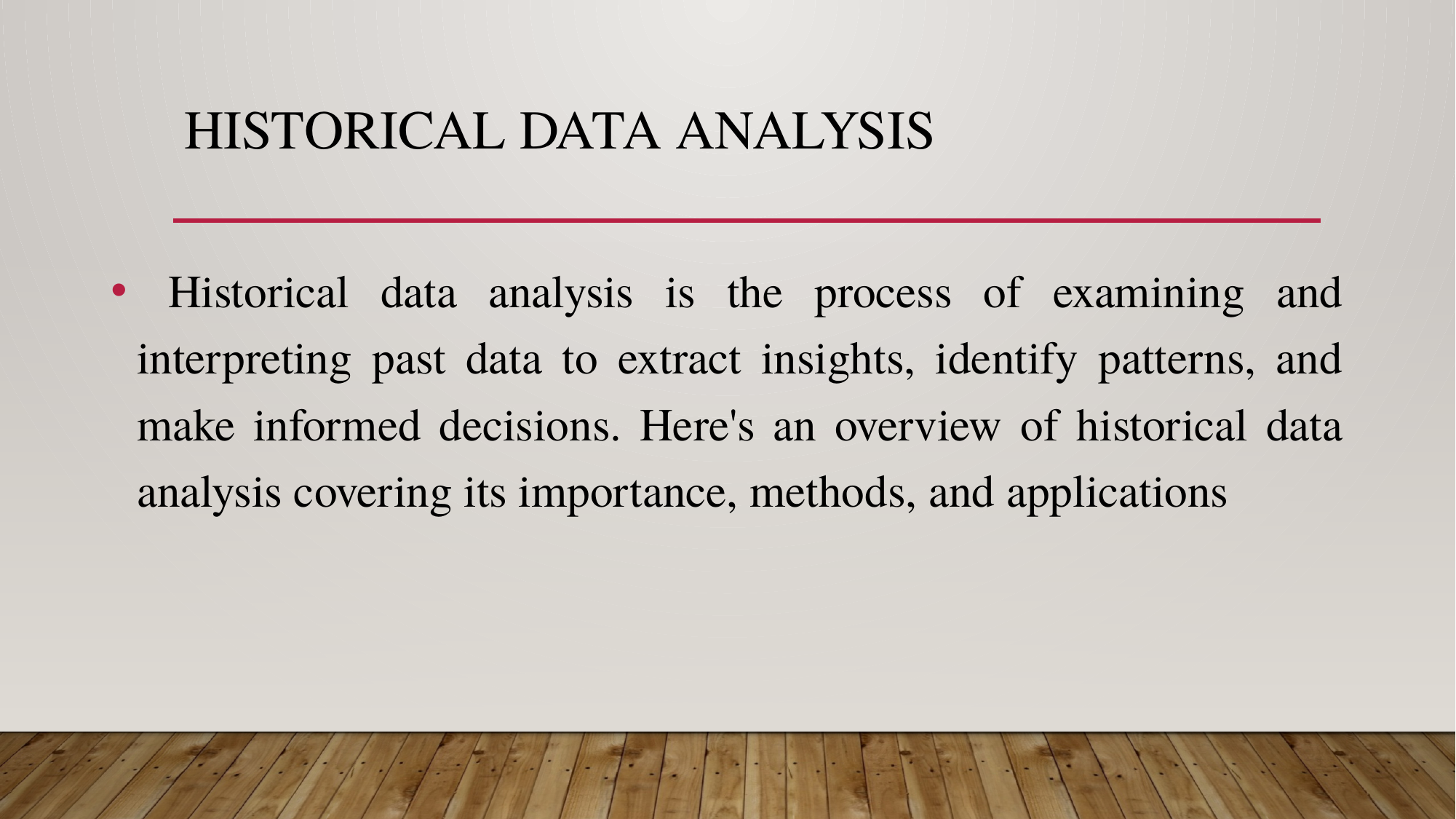

# HISTORICAL DATA ANALYSIS
 Historical data analysis is the process of examining and interpreting past data to extract insights, identify patterns, and make informed decisions. Here's an overview of historical data analysis covering its importance, methods, and applications